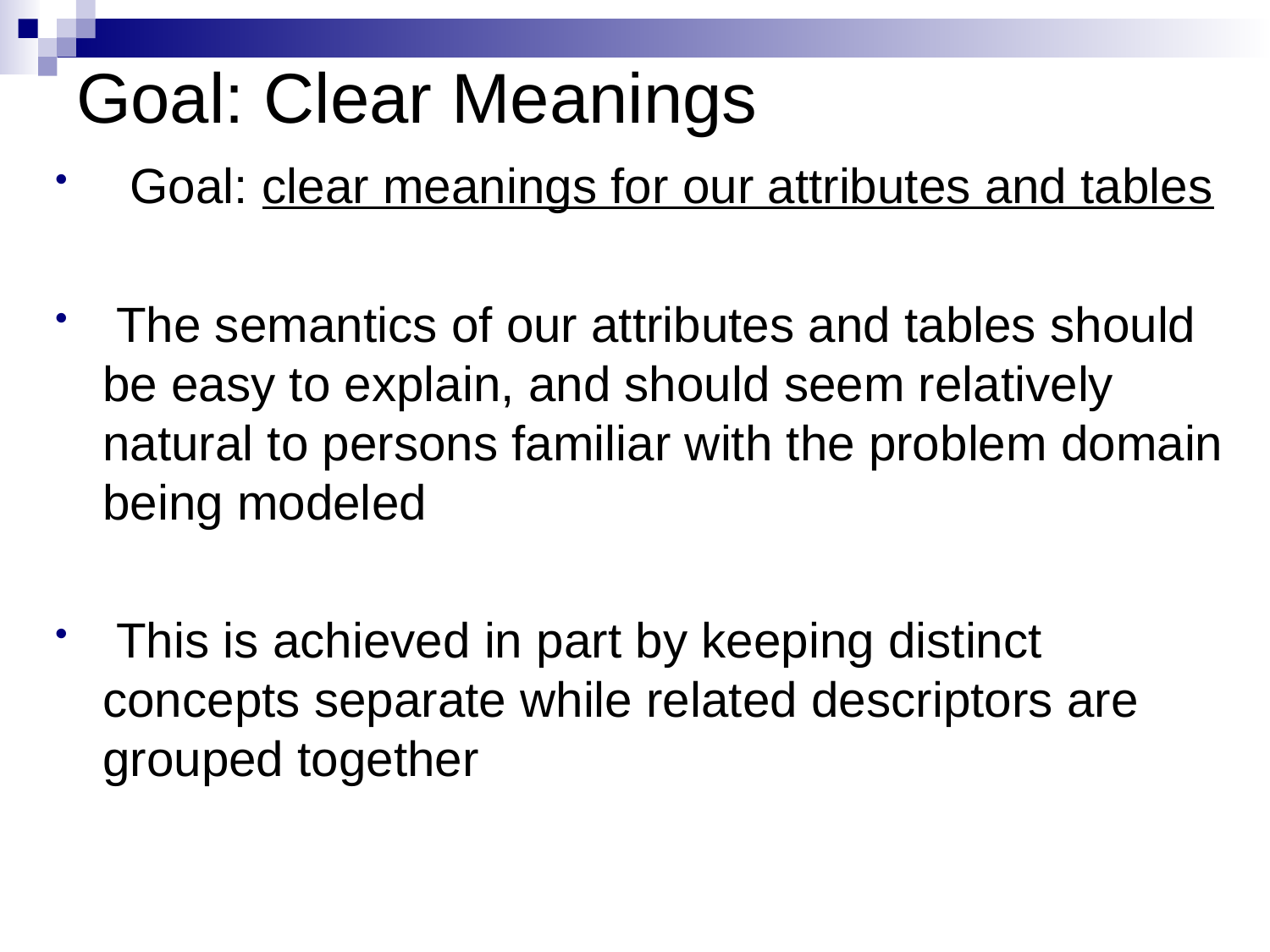

# Goal: Clear Meanings
  Goal: clear meanings for our attributes and tables

 The semantics of our attributes and tables should be easy to explain, and should seem relatively natural to persons familiar with the problem domain being modeled

 This is achieved in part by keeping distinct concepts separate while related descriptors are grouped together